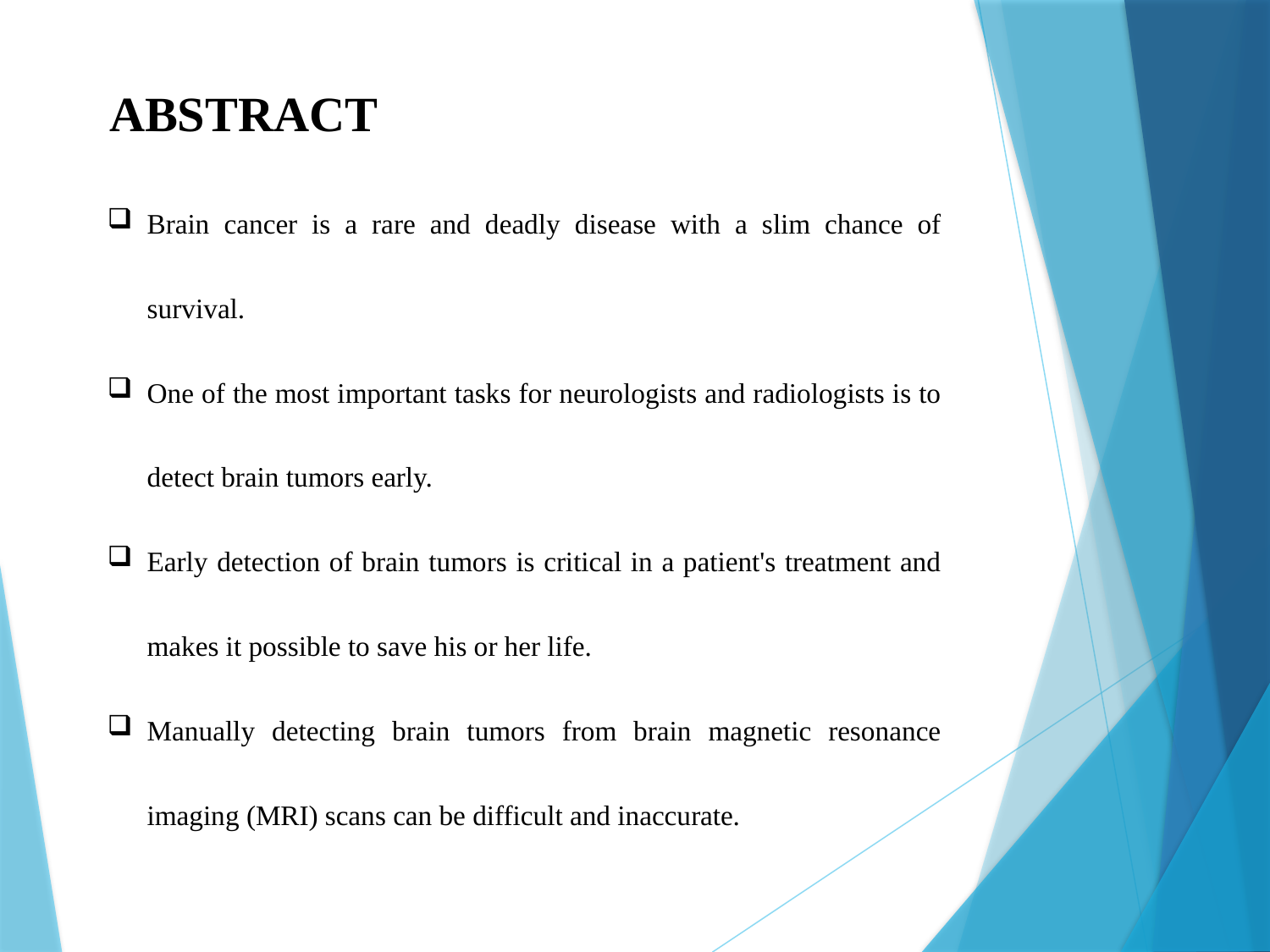

ABSTRACT
Brain cancer is a rare and deadly disease with a slim chance of survival.
One of the most important tasks for neurologists and radiologists is to detect brain tumors early.
Early detection of brain tumors is critical in a patient's treatment and makes it possible to save his or her life.
Manually detecting brain tumors from brain magnetic resonance imaging (MRI) scans can be difficult and inaccurate.